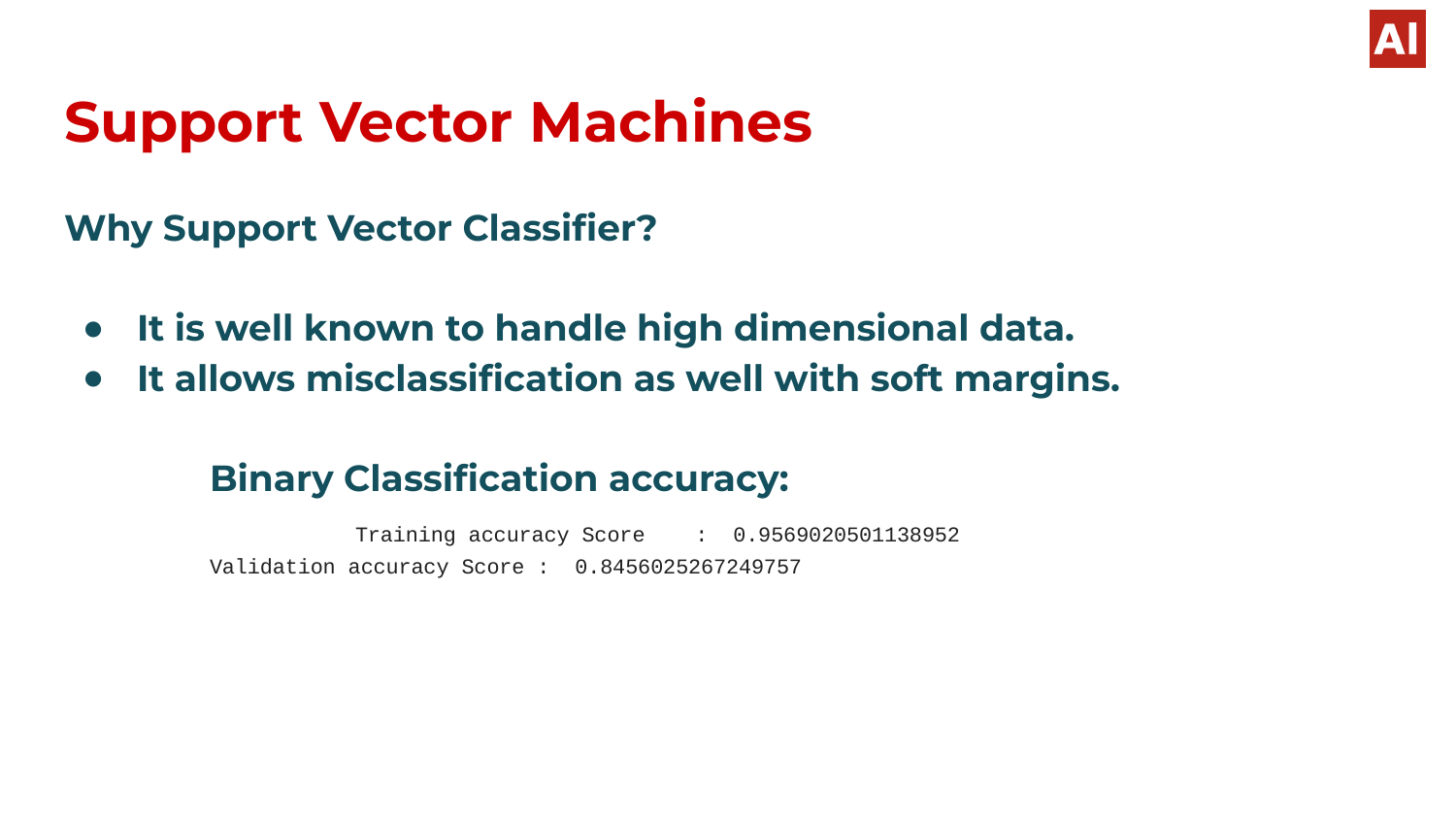

# Support Vector Machines
Why Support Vector Classifier?

It is well known to handle high dimensional data.
It allows misclassification as well with soft margins.

	Binary Classification accuracy:
		Training accuracy Score    :  0.9569020501138952
Validation accuracy Score :  0.8456025267249757